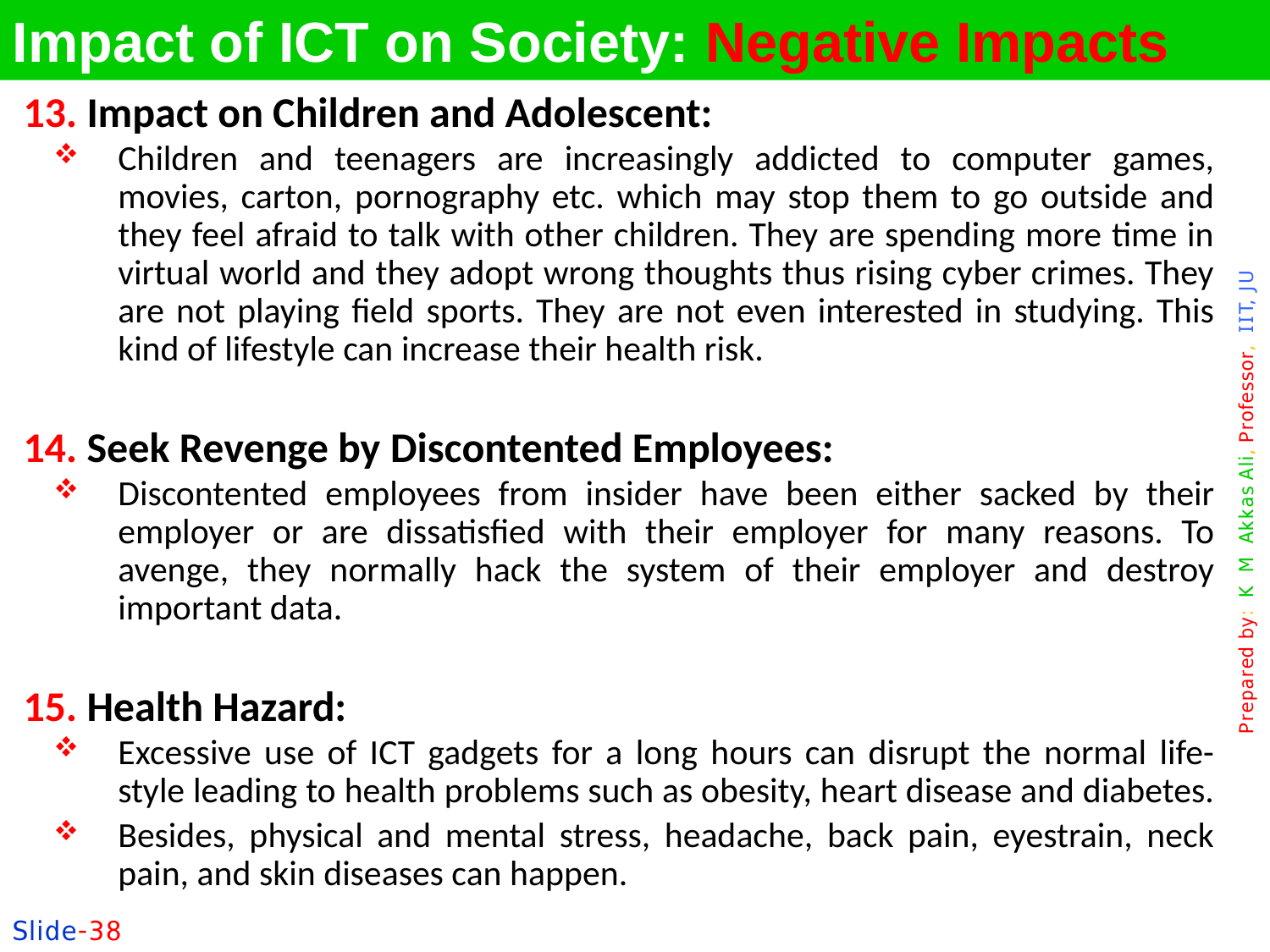

Impact of ICT on Society: Negative Impacts
13. Impact on Children and Adolescent:
Children and teenagers are increasingly addicted to computer games, movies, carton, pornography etc. which may stop them to go outside and they feel afraid to talk with other children. They are spending more time in virtual world and they adopt wrong thoughts thus rising cyber crimes. They are not playing field sports. They are not even interested in studying. This kind of lifestyle can increase their health risk.

14. Seek Revenge by Discontented Employees:
Discontented employees from insider have been either sacked by their employer or are dissatisfied with their employer for many reasons. To avenge, they normally hack the system of their employer and destroy important data.

15. Health Hazard:
Excessive use of ICT gadgets for a long hours can disrupt the normal life-style leading to health problems such as obesity, heart disease and diabetes.
Besides, physical and mental stress, headache, back pain, eyestrain, neck pain, and skin diseases can happen.
Slide-38